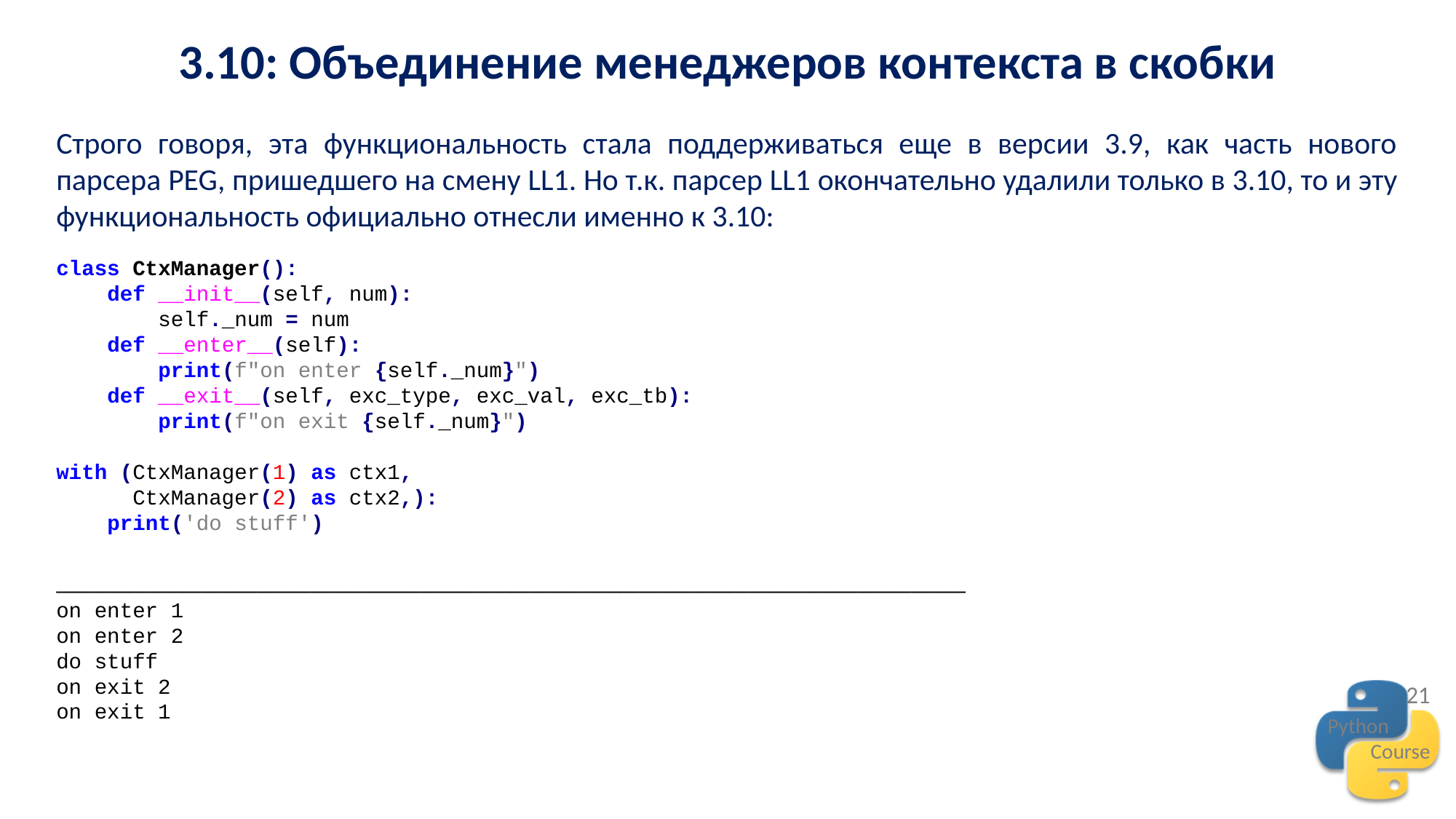

3.10: Объединение менеджеров контекста в скобки
Строго говоря, эта функциональность стала поддерживаться еще в версии 3.9, как часть нового парсера PEG, пришедшего на смену LL1. Но т.к. парсер LL1 окончательно удалили только в 3.10, то и эту функциональность официально отнесли именно к 3.10:

class CtxManager():
    def __init__(self, num):
        self._num = num
    def __enter__(self):
        print(f"on enter {self._num}")
    def __exit__(self, exc_type, exc_val, exc_tb):
        print(f"on exit {self._num}")

with (CtxManager(1) as ctx1,
      CtxManager(2) as ctx2,):
    print('do stuff')

__________________________________________________
on enter 1
on enter 2
do stuff
on exit 2
on exit 1